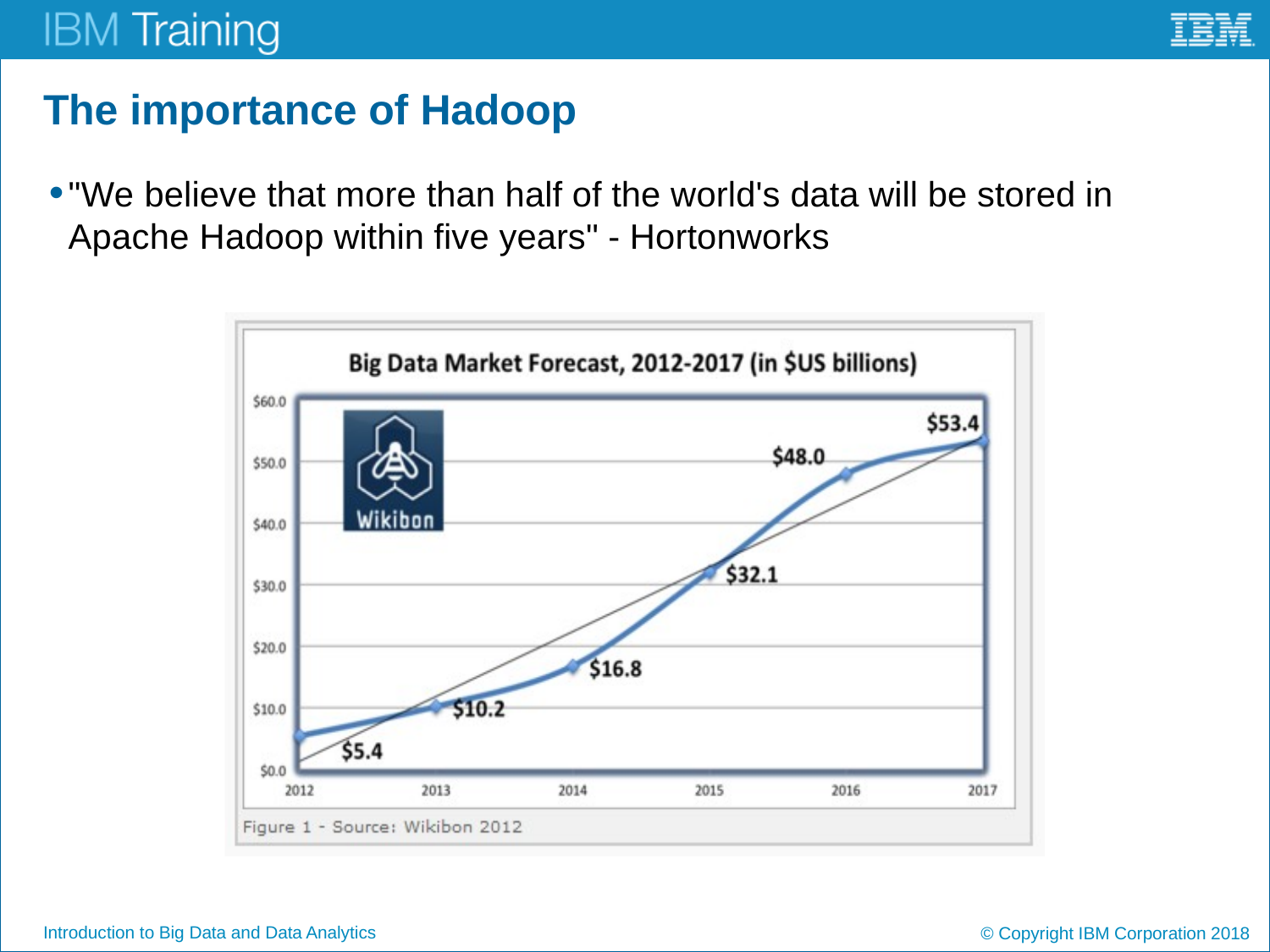

# The importance of Hadoop
"We believe that more than half of the world's data will be stored in Apache Hadoop within five years" - Hortonworks